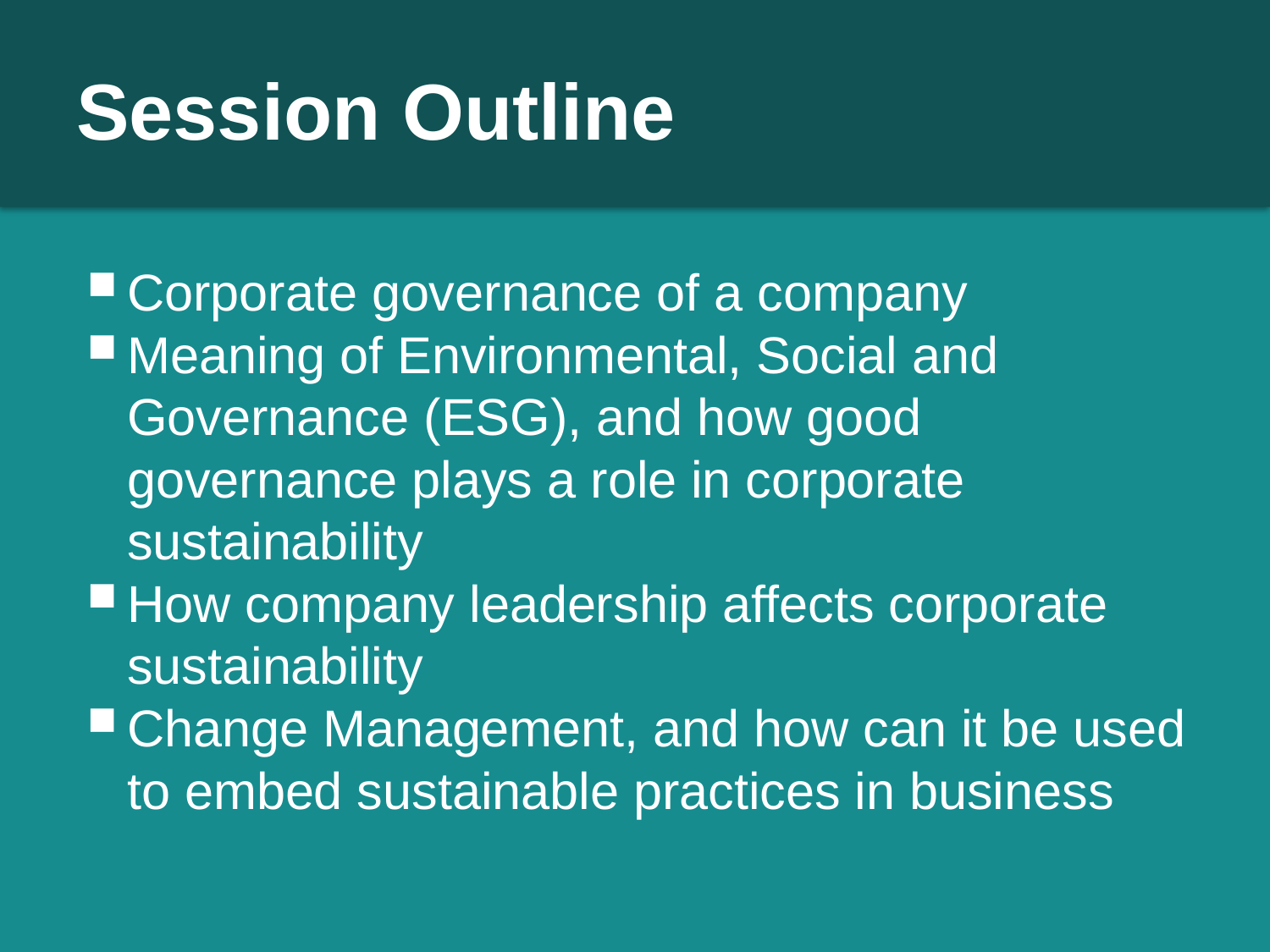

# Session Outline
Corporate governance of a company
Meaning of Environmental, Social and Governance (ESG), and how good governance plays a role in corporate sustainability
How company leadership affects corporate sustainability
Change Management, and how can it be used to embed sustainable practices in business